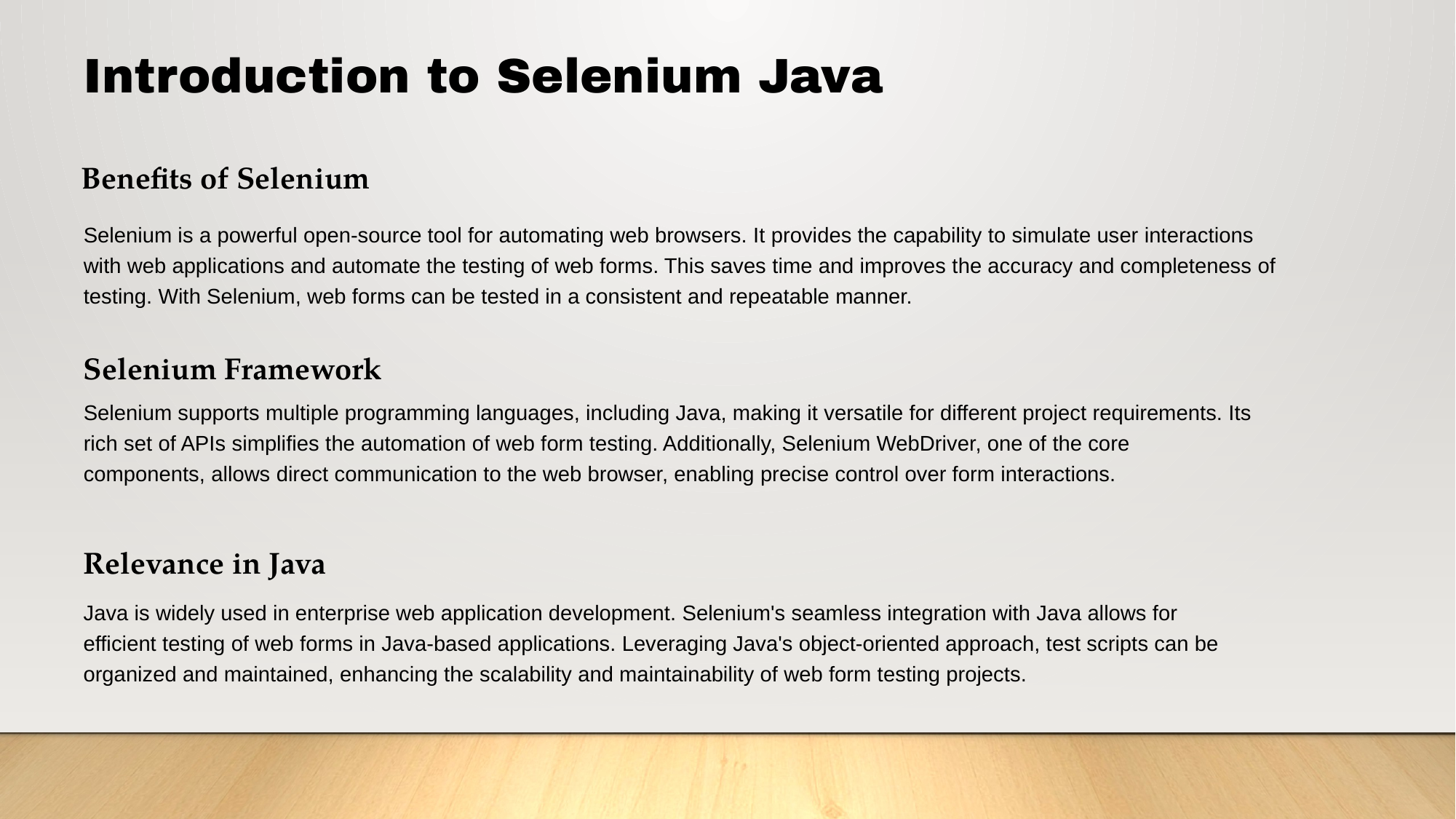

Introduction to Selenium Java
 Benefits of Selenium
Selenium is a powerful open-source tool for automating web browsers. It provides the capability to simulate user interactions with web applications and automate the testing of web forms. This saves time and improves the accuracy and completeness of testing. With Selenium, web forms can be tested in a consistent and repeatable manner.
Selenium Framework
Selenium supports multiple programming languages, including Java, making it versatile for different project requirements. Its rich set of APIs simplifies the automation of web form testing. Additionally, Selenium WebDriver, one of the core components, allows direct communication to the web browser, enabling precise control over form interactions.
Relevance in Java
Java is widely used in enterprise web application development. Selenium's seamless integration with Java allows for efficient testing of web forms in Java-based applications. Leveraging Java's object-oriented approach, test scripts can be organized and maintained, enhancing the scalability and maintainability of web form testing projects.